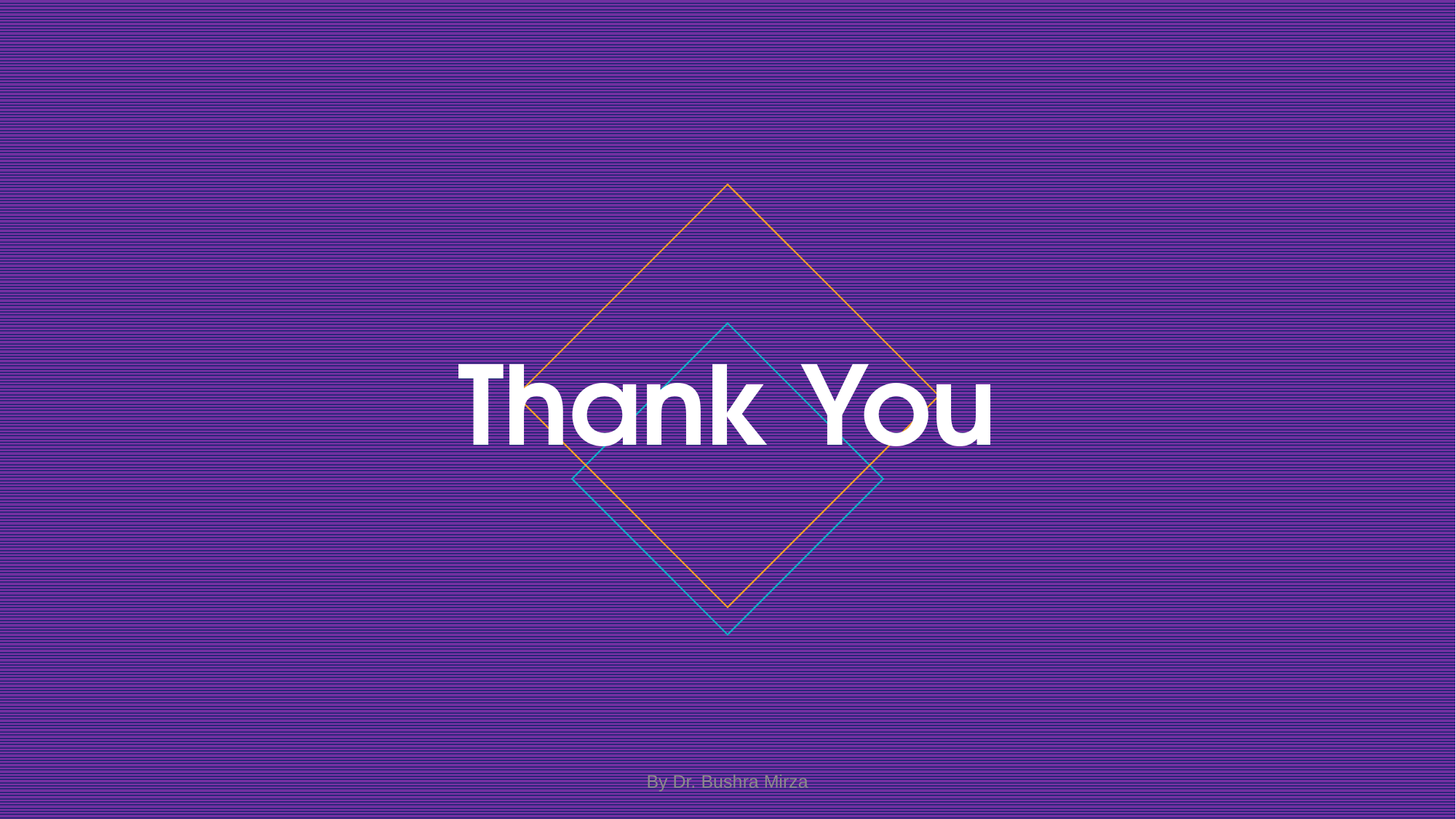

# Thank You
By Dr. Bushra Mirza